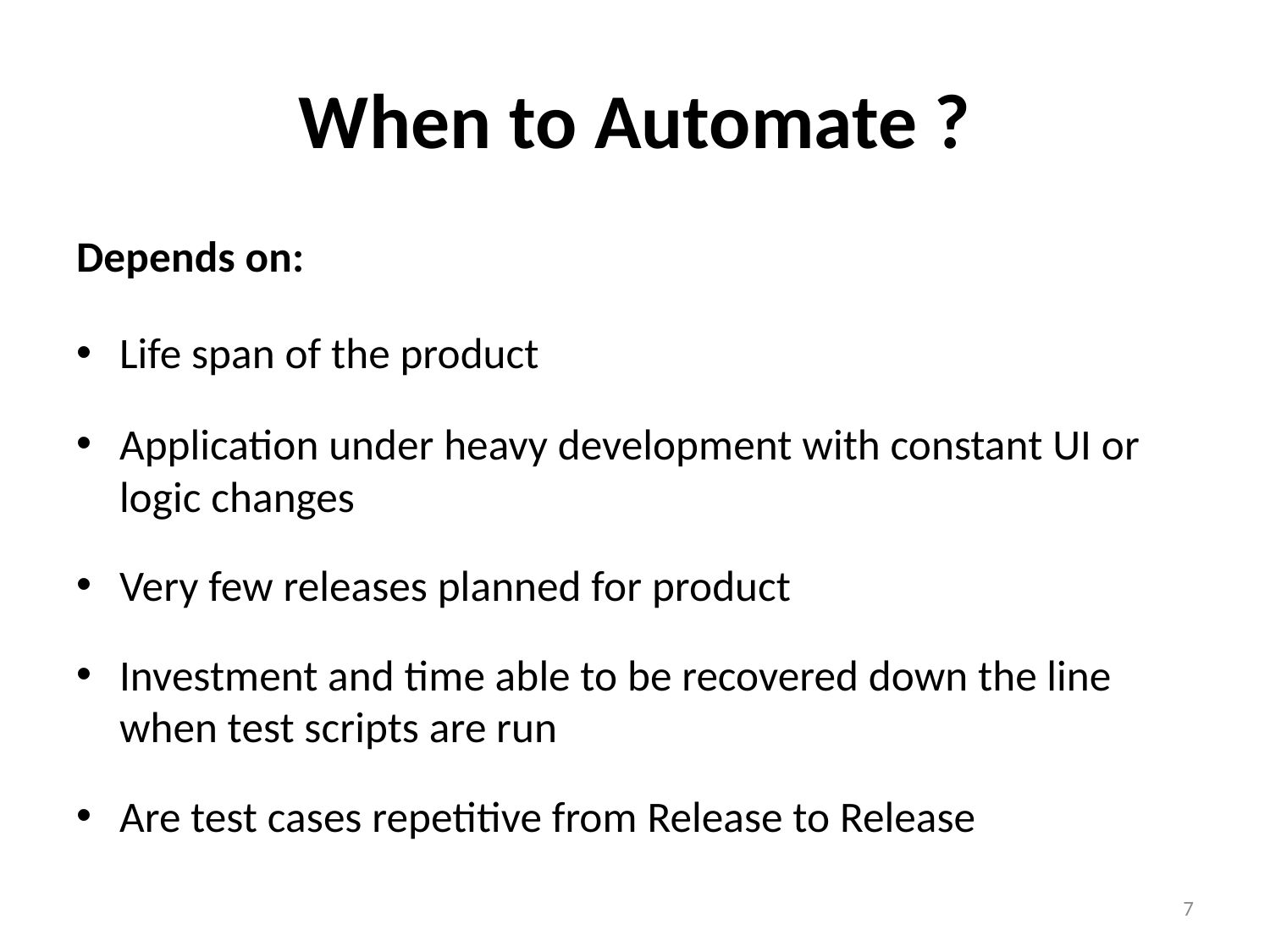

# When to Automate ?
Depends on:

Life span of the product

Application under heavy development with constant UI or logic changes

Very few releases planned for product

Investment and time able to be recovered down the line when test scripts are run

Are test cases repetitive from Release to Release

7